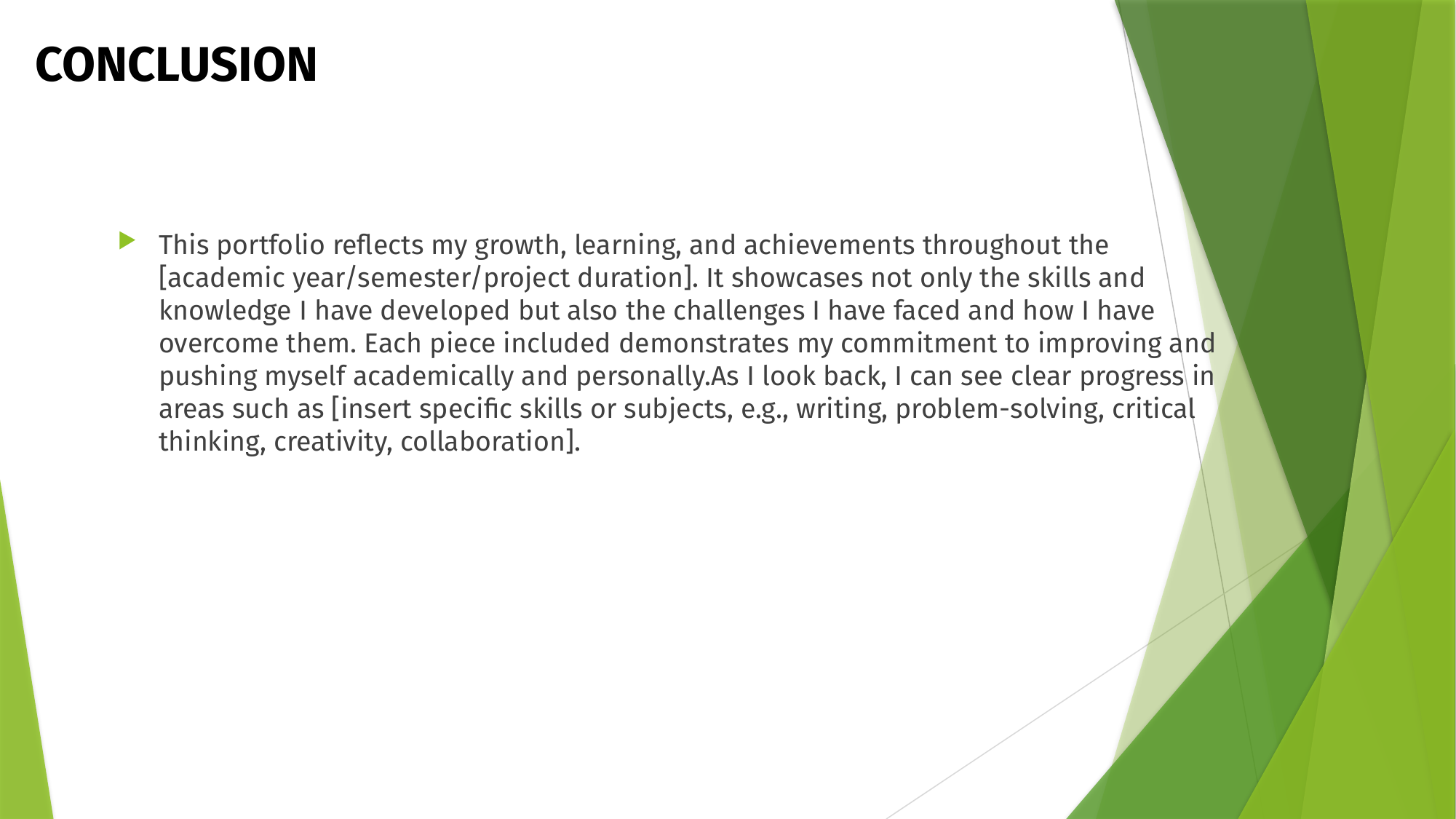

# CONCLUSION
This portfolio reflects my growth, learning, and achievements throughout the [academic year/semester/project duration]. It showcases not only the skills and knowledge I have developed but also the challenges I have faced and how I have overcome them. Each piece included demonstrates my commitment to improving and pushing myself academically and personally.As I look back, I can see clear progress in areas such as [insert specific skills or subjects, e.g., writing, problem-solving, critical thinking, creativity, collaboration].